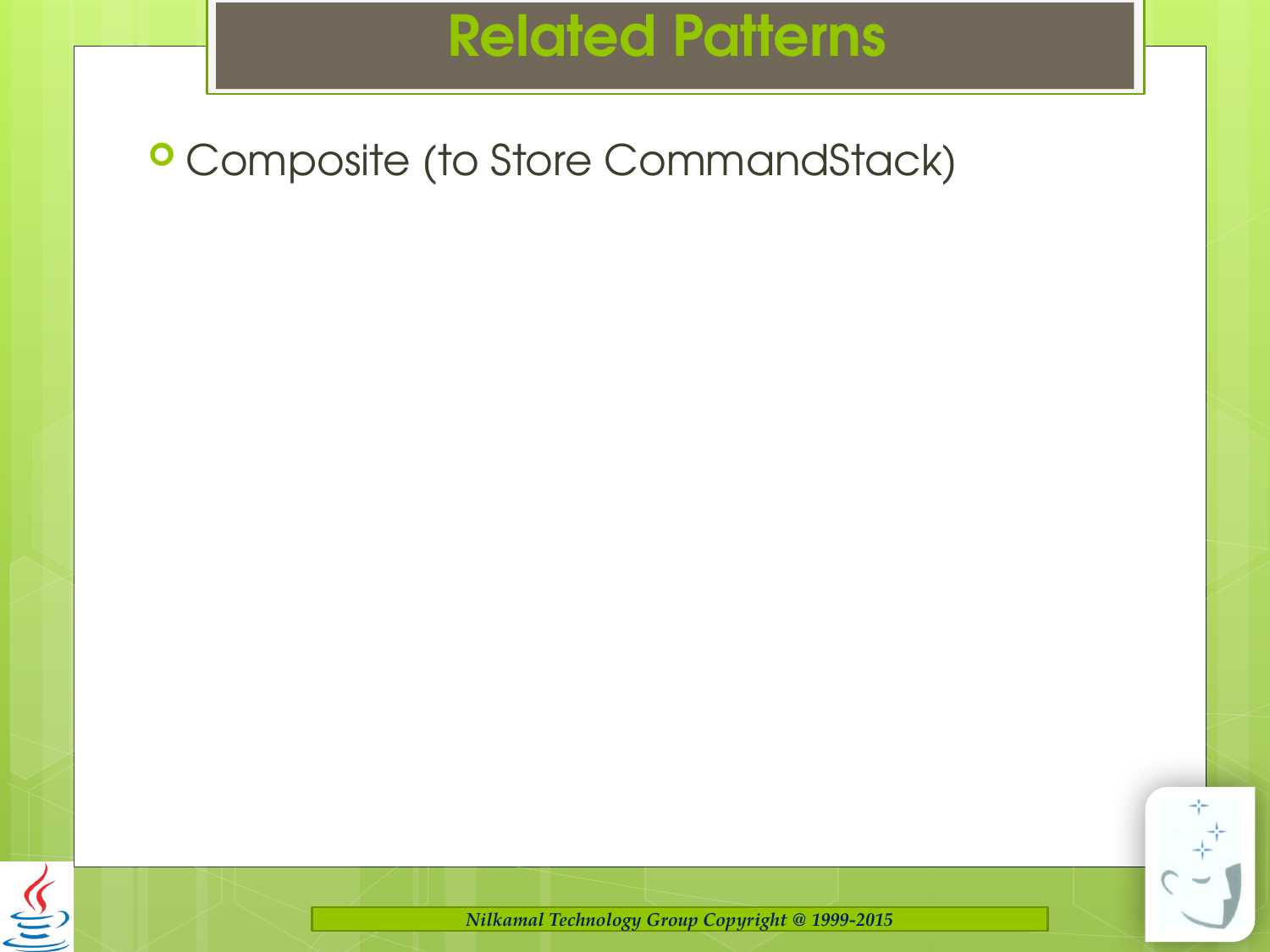

# Related Patterns
Composite (to Store CommandStack)